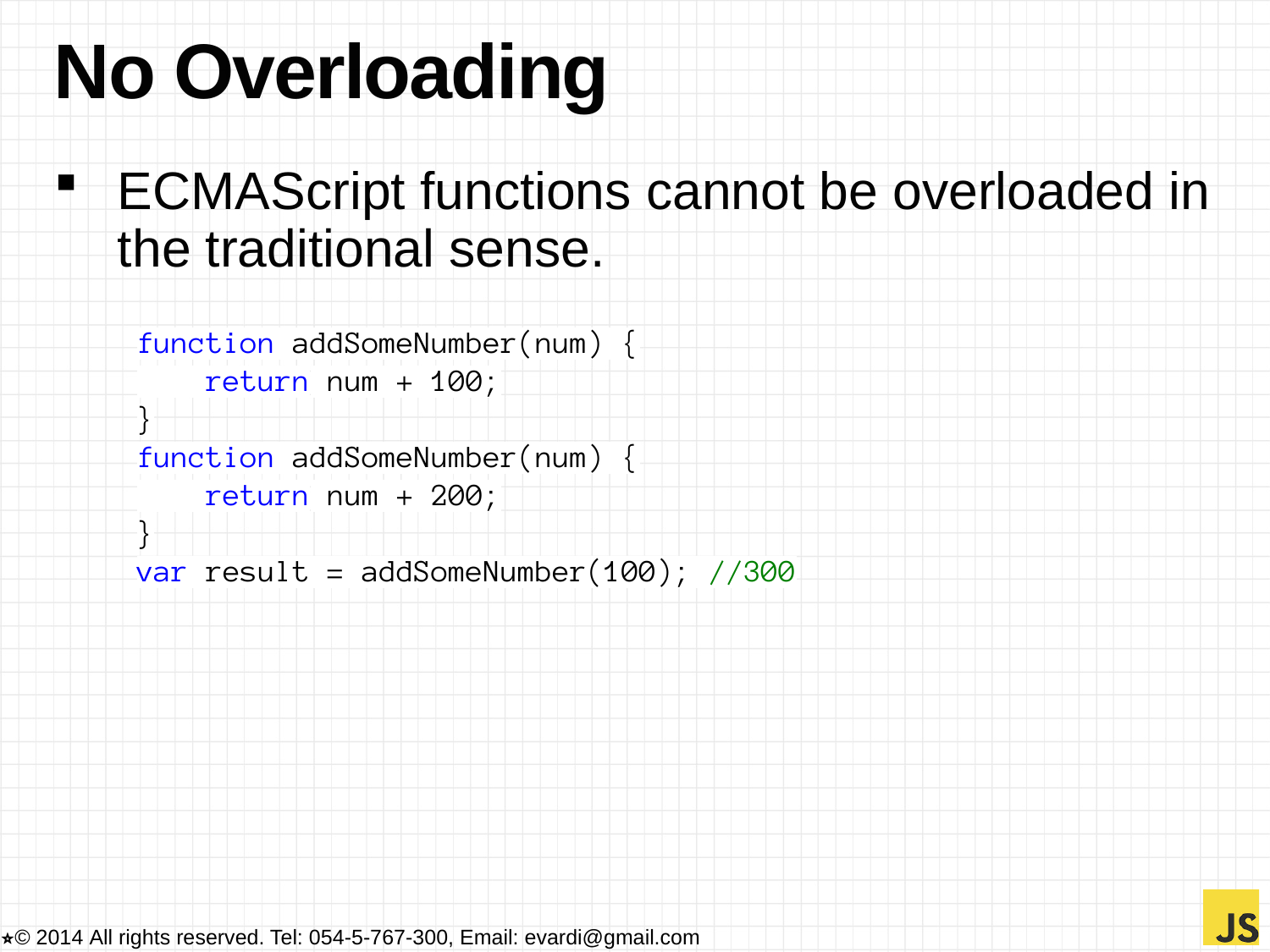

# No Overloading
ECMAScript functions cannot be overloaded in the traditional sense.
function addSomeNumber(num) {
    return num + 100;
}
function addSomeNumber(num) {
    return num + 200;
}
var result = addSomeNumber(100); //300